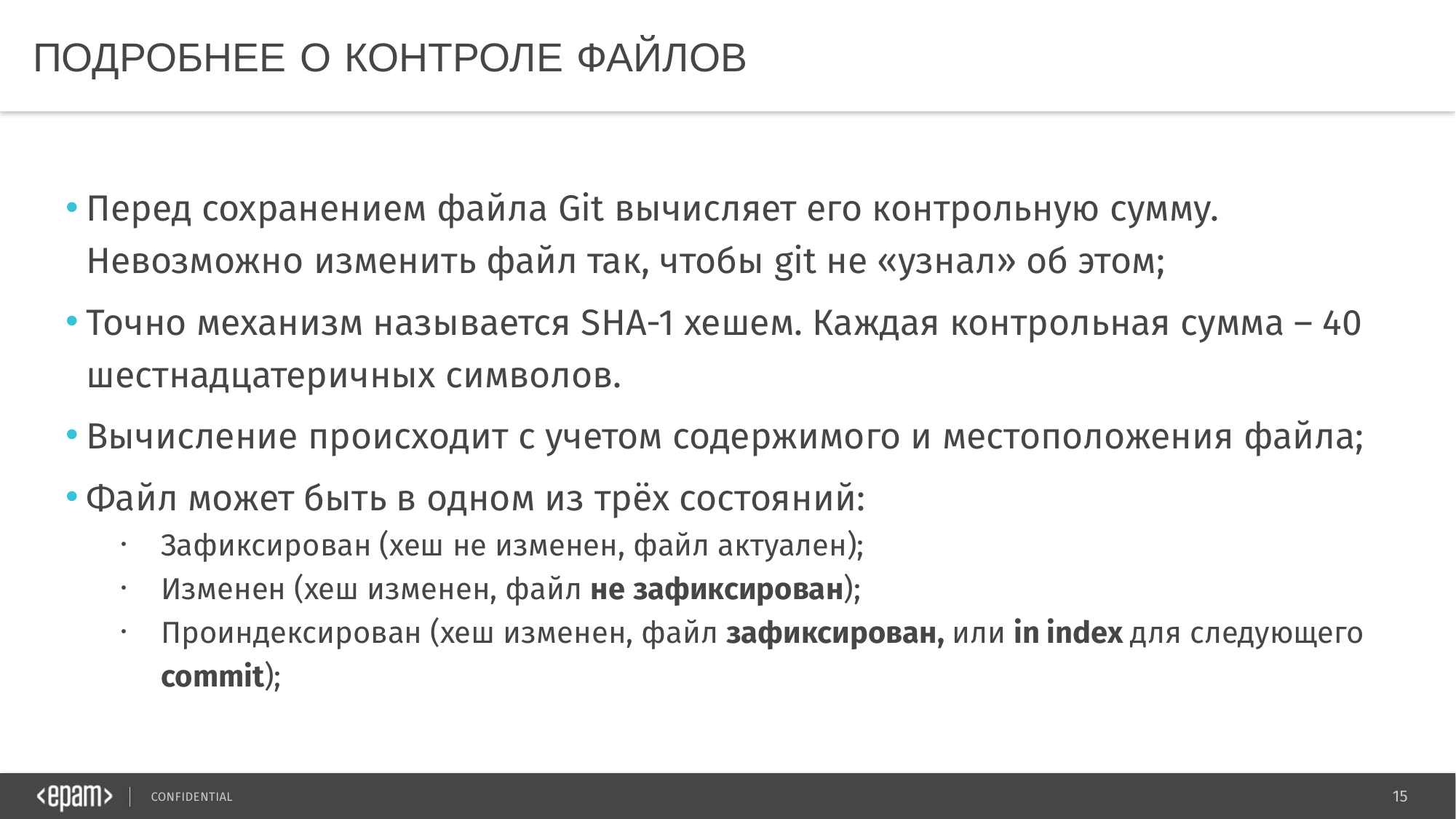

# Подробнее о контроле файлов
Перед сохранением файла Git вычисляет его контрольную сумму. Невозможно изменить файл так, чтобы git не «узнал» об этом;
Точно механизм называется SHA-1 хешем. Каждая контрольная сумма – 40 шестнадцатеричных символов.
Вычисление происходит с учетом содержимого и местоположения файла;
Файл может быть в одном из трёх состояний:
Зафиксирован (хеш не изменен, файл актуален);
Изменен (хеш изменен, файл не зафиксирован);
Проиндексирован (хеш изменен, файл зафиксирован, или in index для следующего commit);